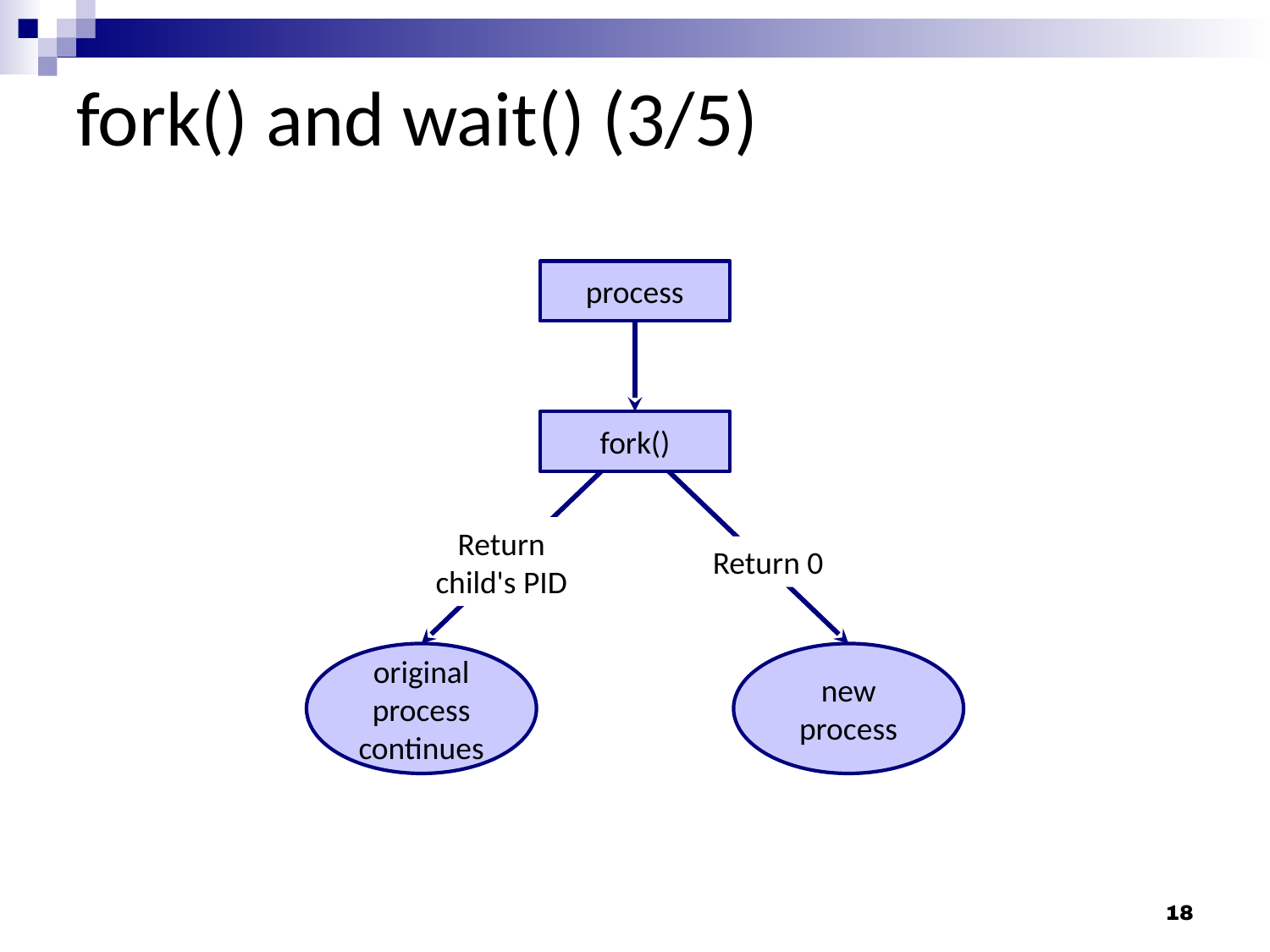

# fork() and wait() (3/5)
process
fork()
Return child's PID
Return 0
original
process
continues
new
process
18